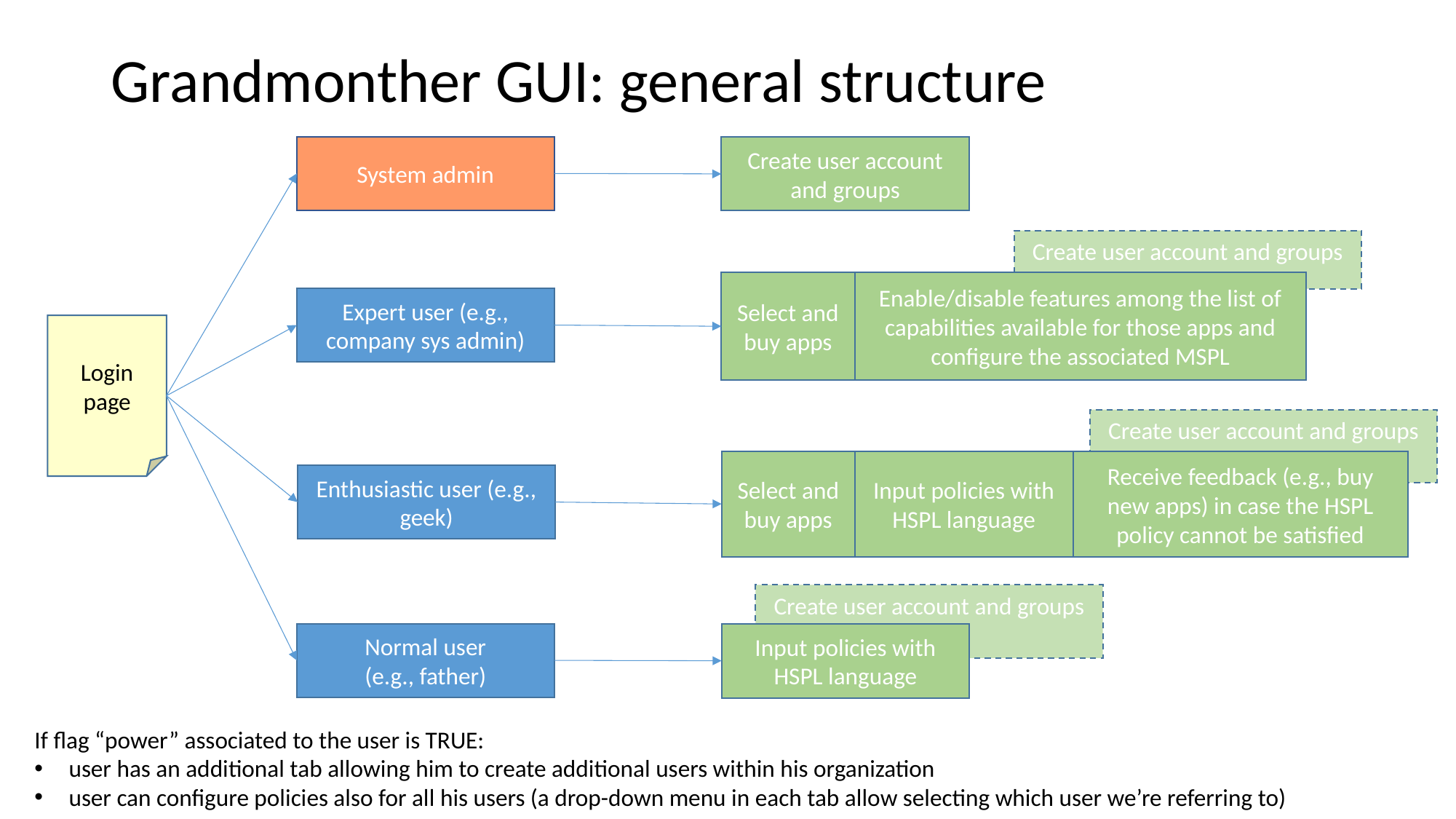

# Grandmonther GUI: general structure
System admin
Create user account and groups
Create user account and groups
Select and buy apps
Enable/disable features among the list of capabilities available for those apps and configure the associated MSPL
Expert user (e.g., company sys admin)
Login page
Create user account and groups
Select and buy apps
Input policies with HSPL language
Receive feedback (e.g., buy new apps) in case the HSPL policy cannot be satisfied
Enthusiastic user (e.g., geek)
Create user account and groups
Normal user
(e.g., father)
Input policies with HSPL language
If flag “power” associated to the user is TRUE:
user has an additional tab allowing him to create additional users within his organization
user can configure policies also for all his users (a drop-down menu in each tab allow selecting which user we’re referring to)